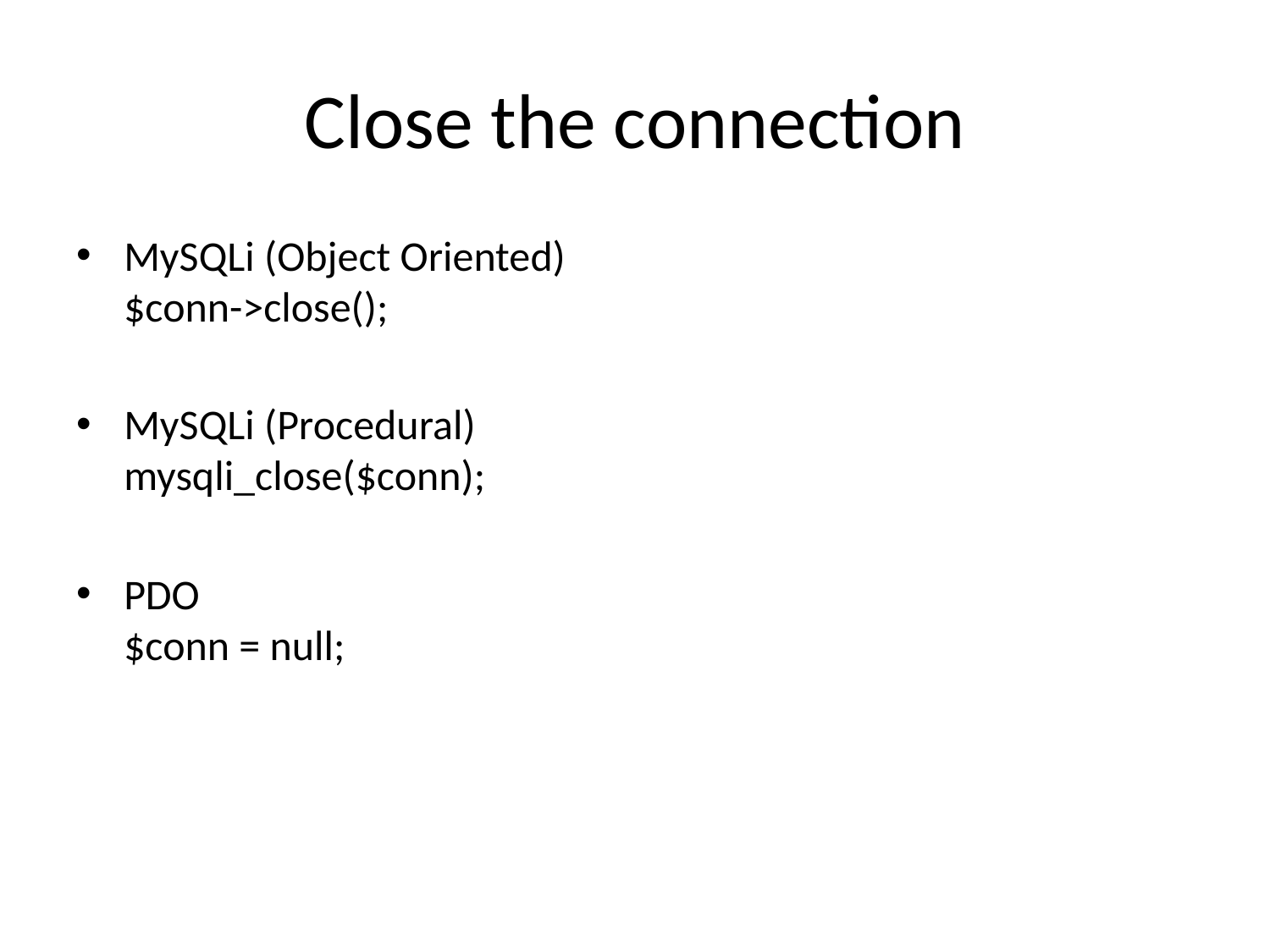

# Close the connection
MySQLi (Object Oriented)
$conn->close();

MySQLi (Procedural)
mysqli_close($conn);

PDO
$conn = null;